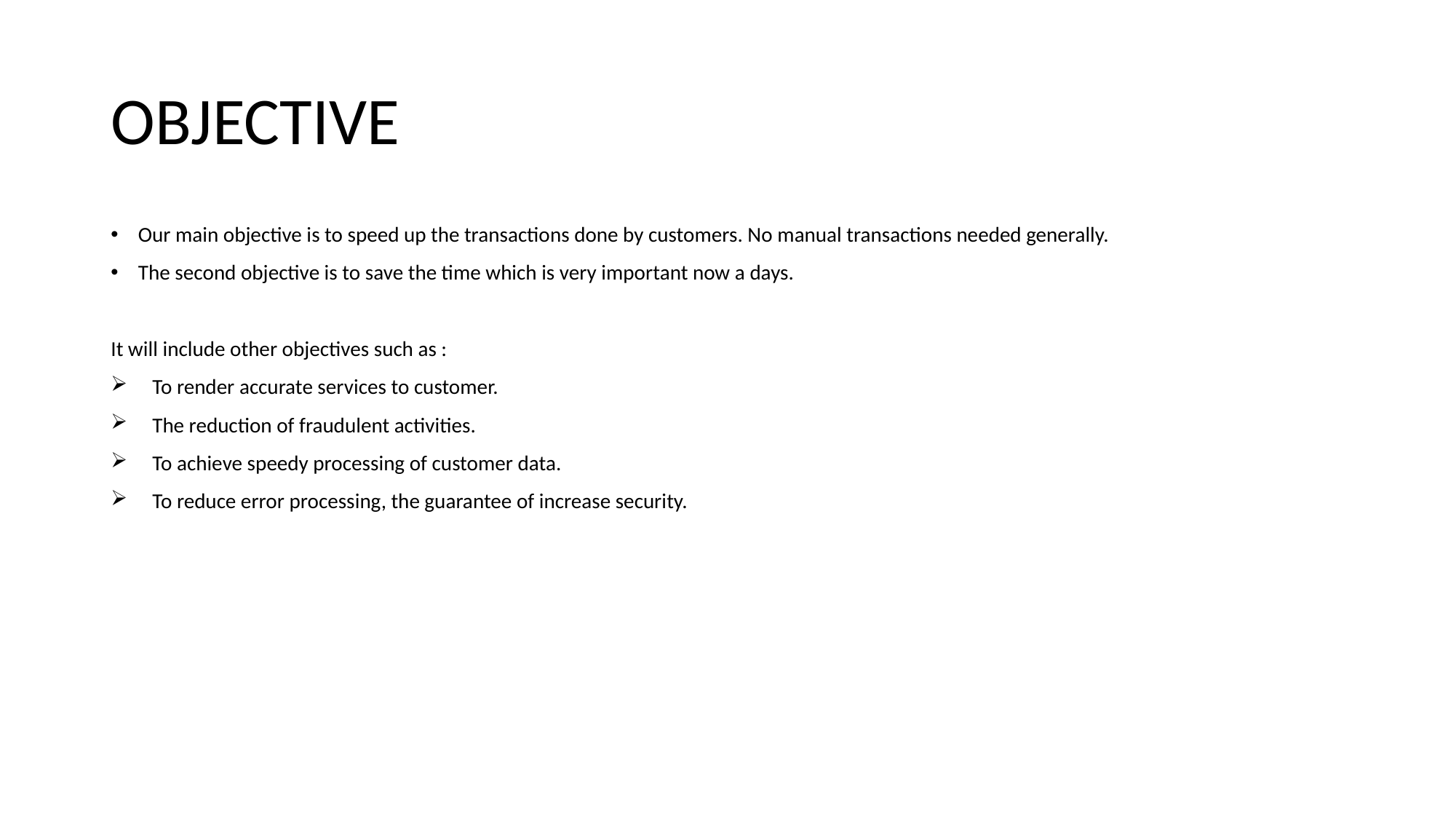

# OBJECTIVE
Our main objective is to speed up the transactions done by customers. No manual transactions needed generally.
The second objective is to save the time which is very important now a days.

It will include other objectives such as :
   To render accurate services to customer.
   The reduction of fraudulent activities.
   To achieve speedy processing of customer data.
   To reduce error processing, the guarantee of increase security.